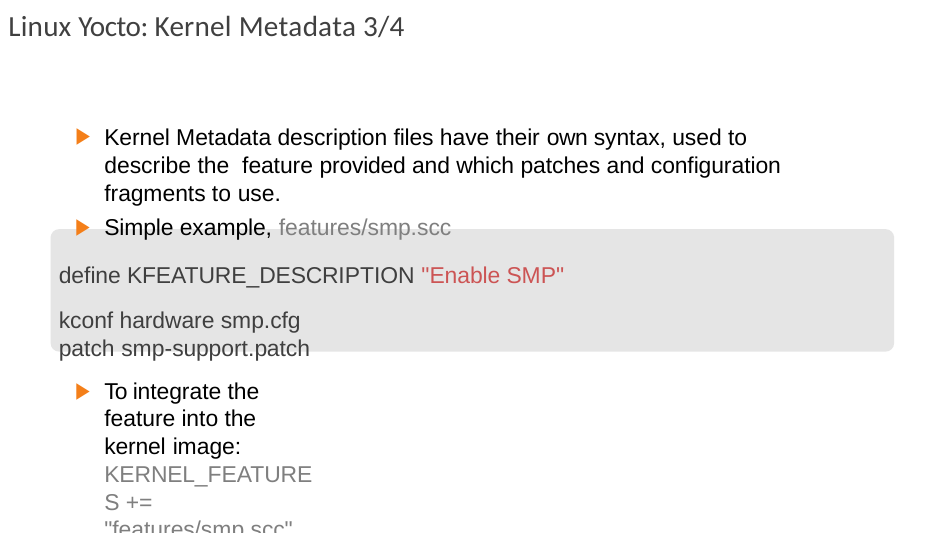

# Linux Yocto: Kernel Metadata 3/4
Kernel Metadata description files have their own syntax, used to describe the  feature provided and which patches and configuration fragments to use.
Simple example, features/smp.scc
define KFEATURE_DESCRIPTION "Enable SMP"

kconf hardware smp.cfg  patch smp-support.patch
To integrate the feature into the kernel image:
KERNEL_FEATURES += "features/smp.scc"

166/300
Remake by Mao Huynh